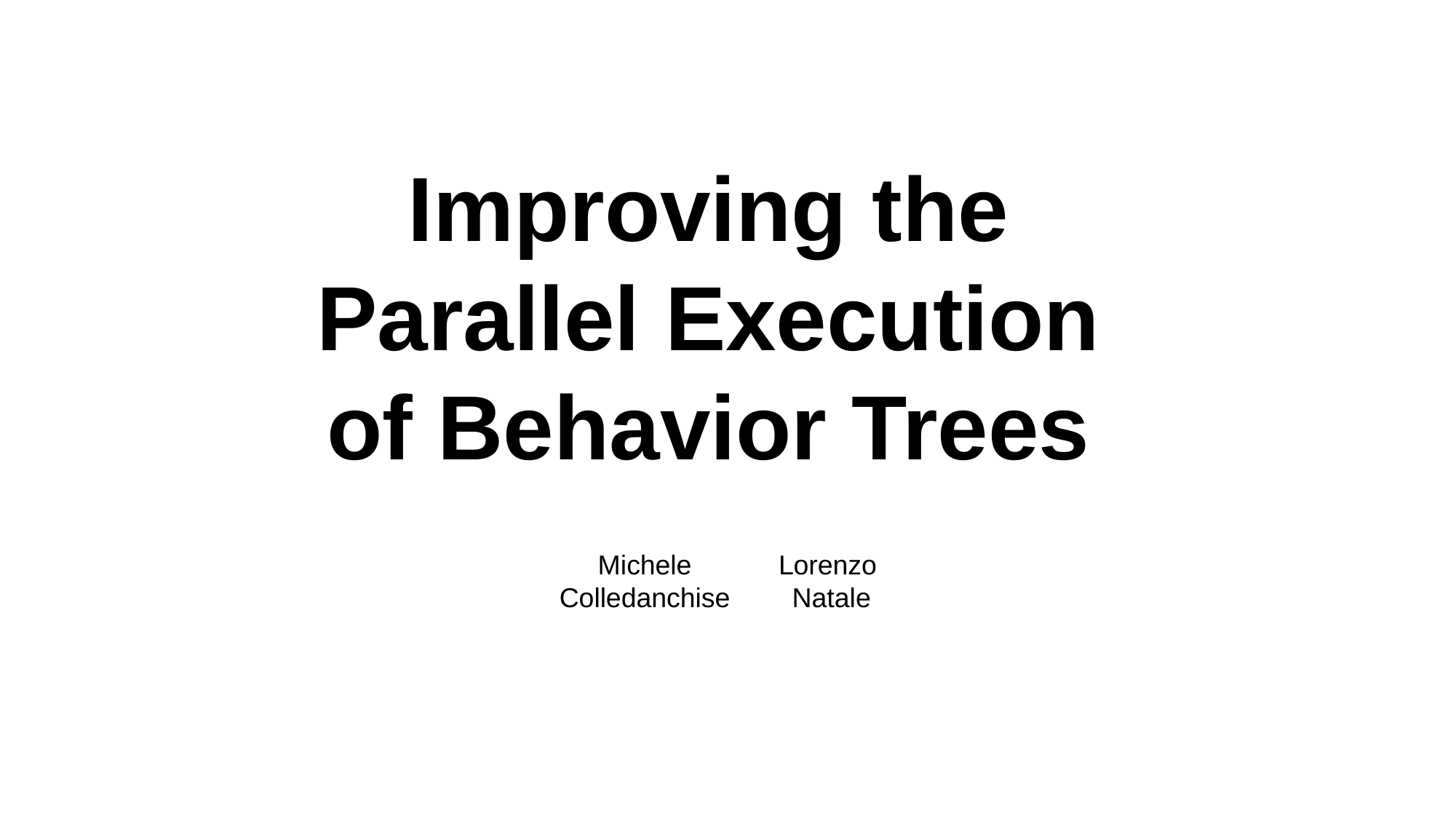

Improving the Parallel Execution of Behavior Trees
Michele Colledanchise
Lorenzo
Natale